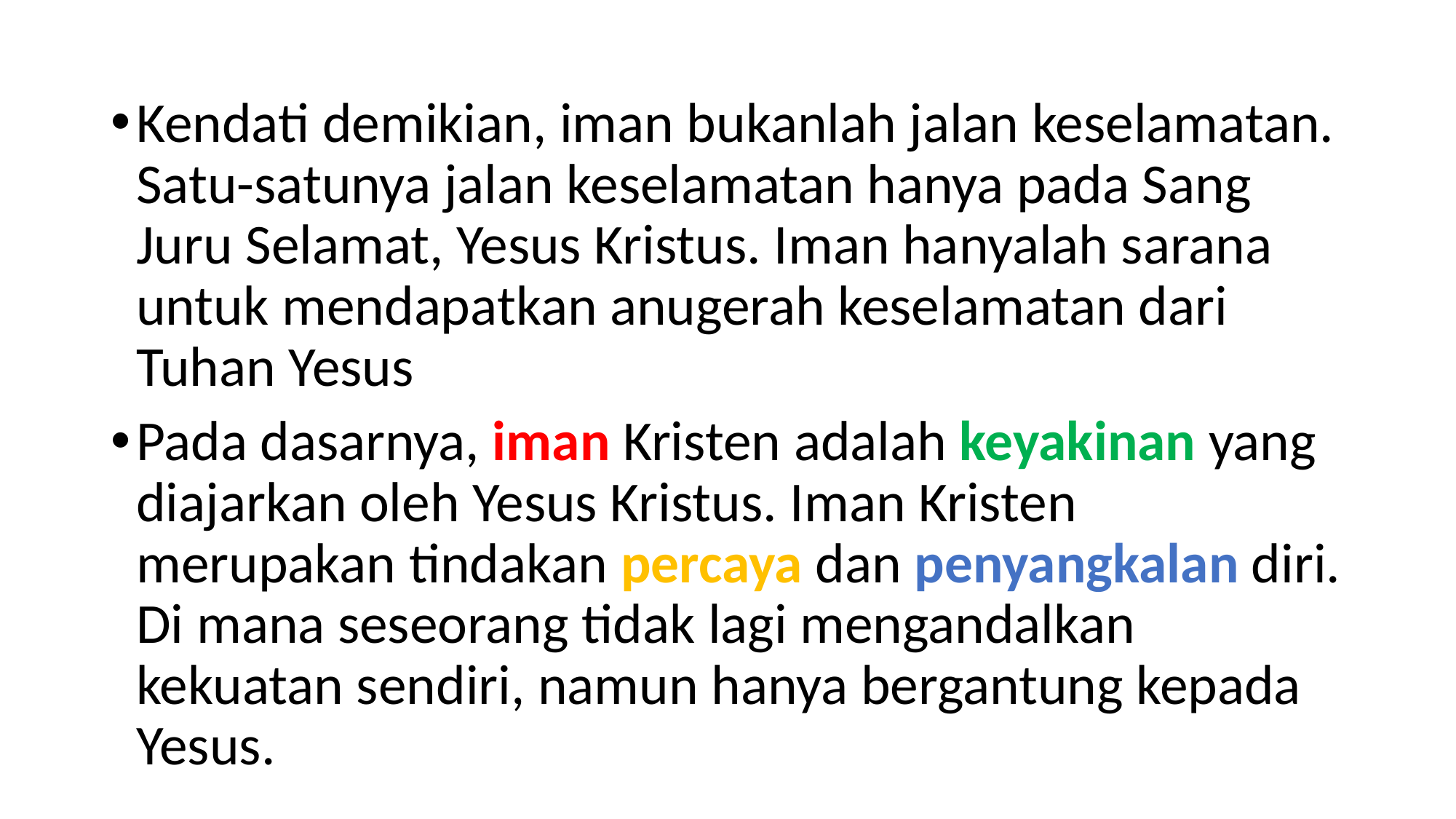

Kendati demikian, iman bukanlah jalan keselamatan. Satu-satunya jalan keselamatan hanya pada Sang Juru Selamat, Yesus Kristus. Iman hanyalah sarana untuk mendapatkan anugerah keselamatan dari Tuhan Yesus
Pada dasarnya, iman Kristen adalah keyakinan yang diajarkan oleh Yesus Kristus. Iman Kristen merupakan tindakan percaya dan penyangkalan diri. Di mana seseorang tidak lagi mengandalkan kekuatan sendiri, namun hanya bergantung kepada Yesus.